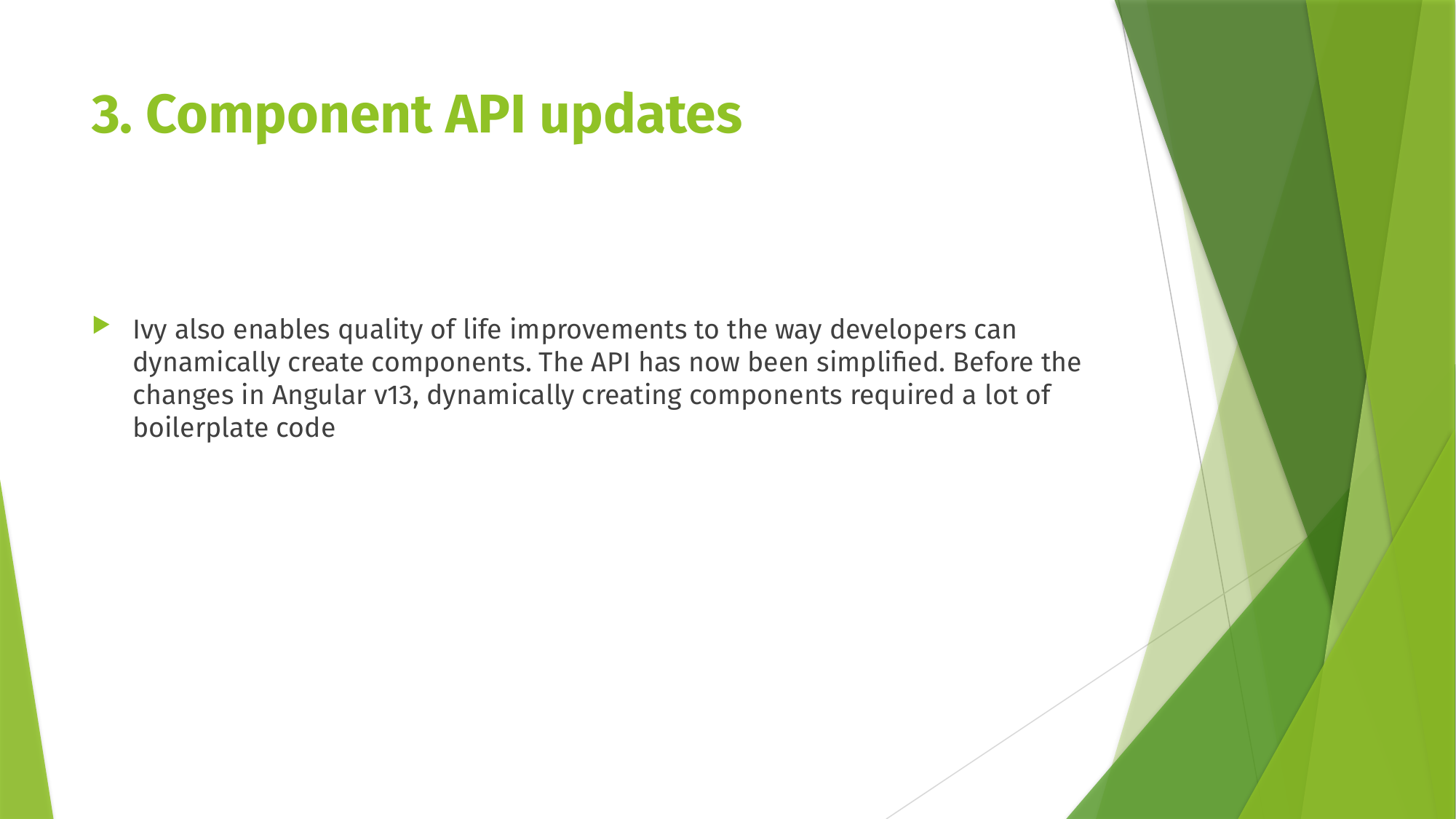

# 3. Component API updates

Ivy also enables quality of life improvements to the way developers can dynamically create components. The API has now been simplified. Before the changes in Angular v13, dynamically creating components required a lot of boilerplate code